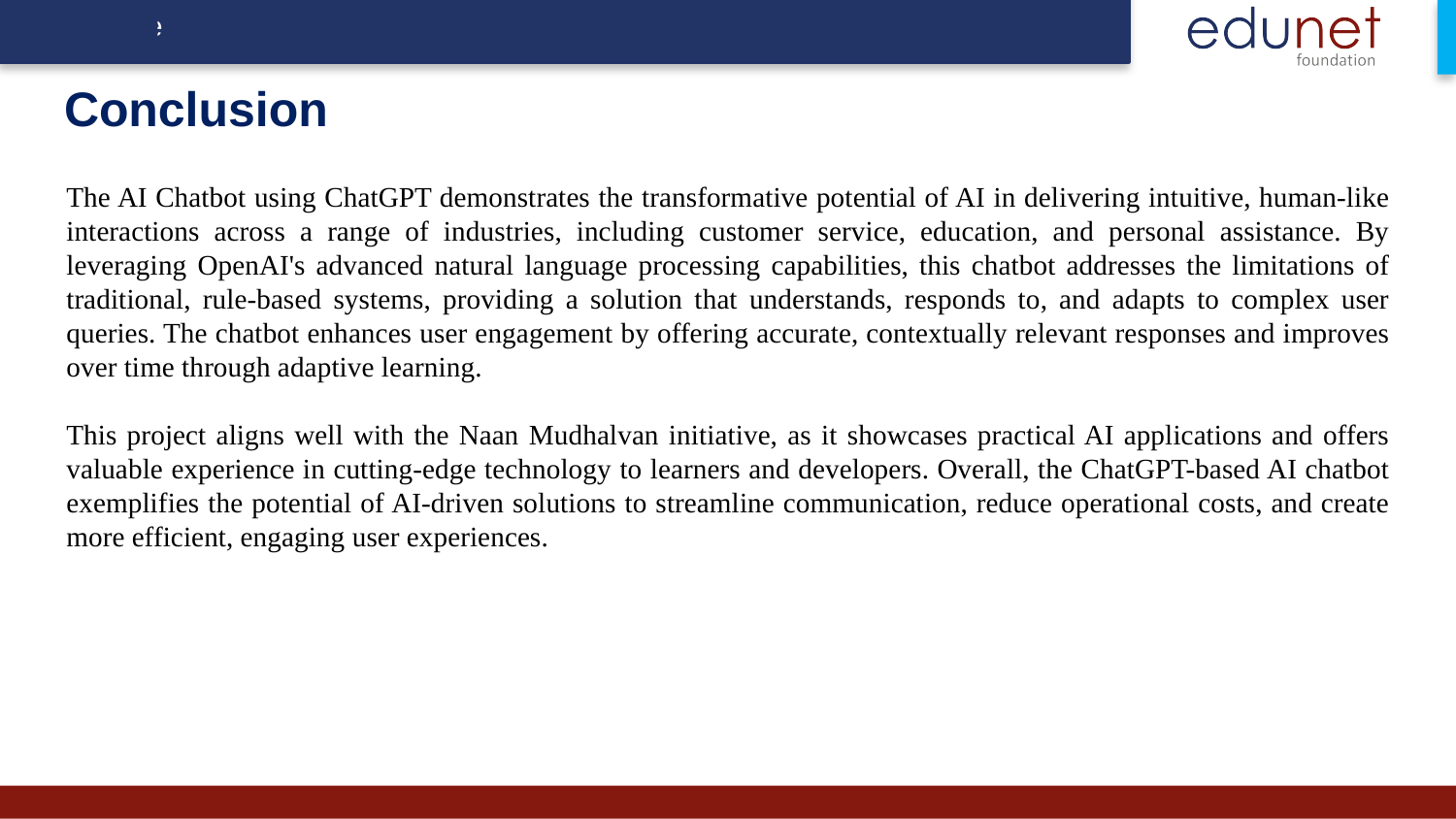

---
# Conclusion
The AI Chatbot using ChatGPT demonstrates the transformative potential of AI in delivering intuitive, human-like interactions across a range of industries, including customer service, education, and personal assistance. By leveraging OpenAI's advanced natural language processing capabilities, this chatbot addresses the limitations of traditional, rule-based systems, providing a solution that understands, responds to, and adapts to complex user queries. The chatbot enhances user engagement by offering accurate, contextually relevant responses and improves over time through adaptive learning.

This project aligns well with the Naan Mudhalvan initiative, as it showcases practical AI applications and offers valuable experience in cutting-edge technology to learners and developers. Overall, the ChatGPT-based AI chatbot exemplifies the potential of AI-driven solutions to streamline communication, reduce operational costs, and create more efficient, engaging user experiences.